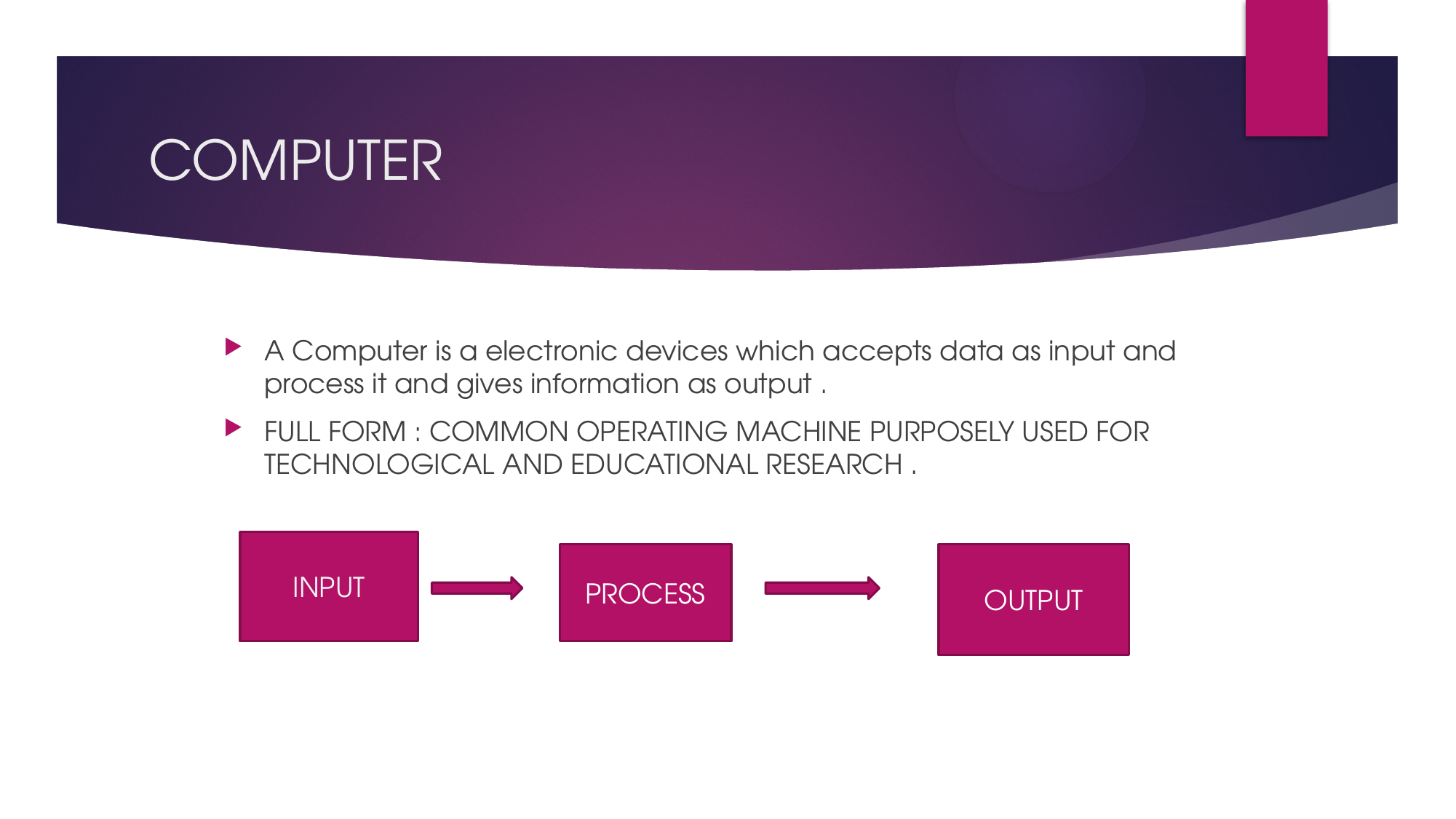

# COMPUTER
A Computer is a electronic devices which accepts data as input and process it and gives information as output .
FULL FORM : COMMON OPERATING MACHINE PURPOSELY USED FOR TECHNOLOGICAL AND EDUCATIONAL RESEARCH .
INPUT
PROCESS
OUTPUT